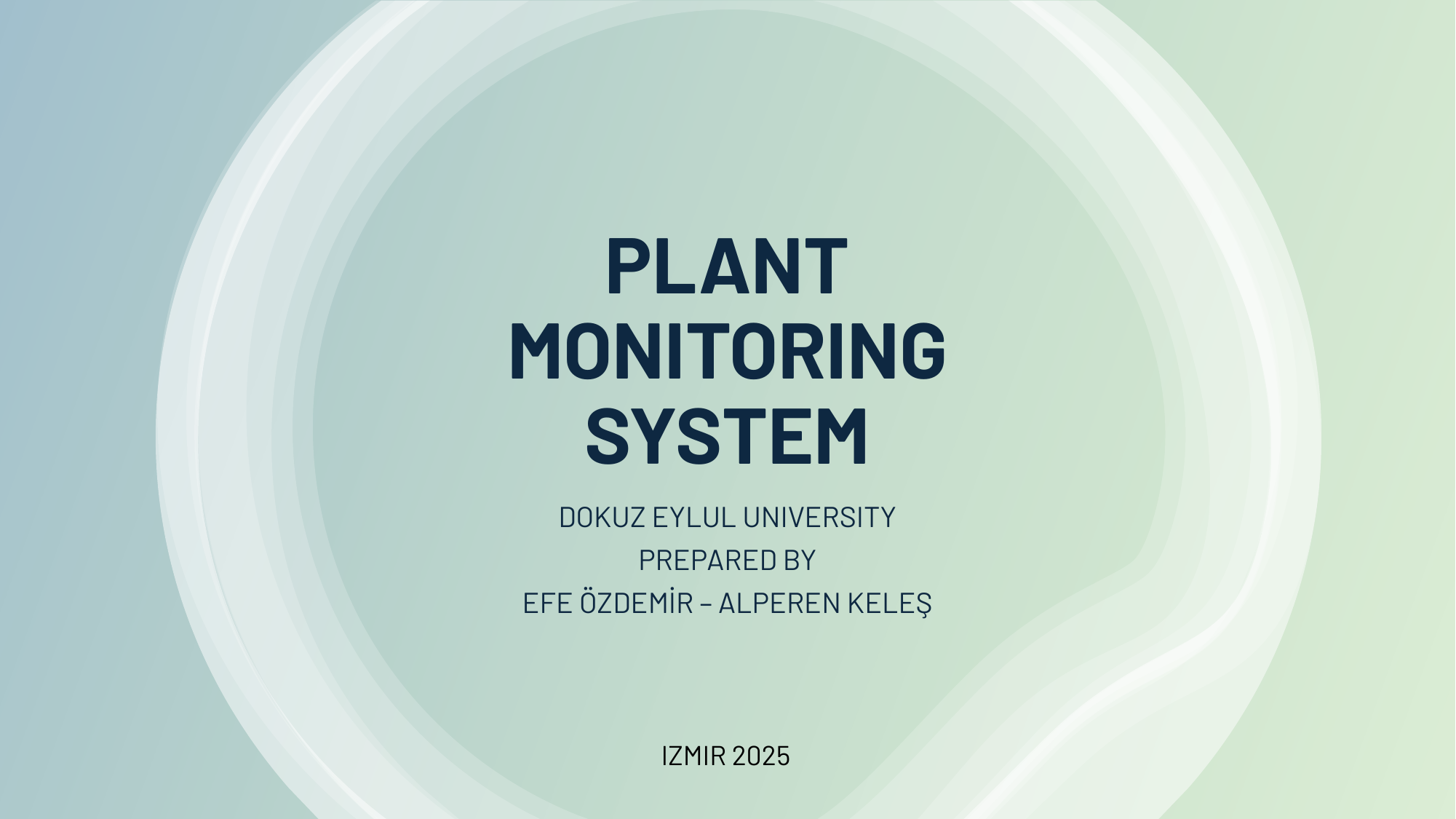

# PLANT MONITORING SYSTEM
DOKUZ EYLUL UNIVERSITY
PREPARED BY
EFE ÖZDEMİR – ALPEREN KELEŞ
IZMIR 2025